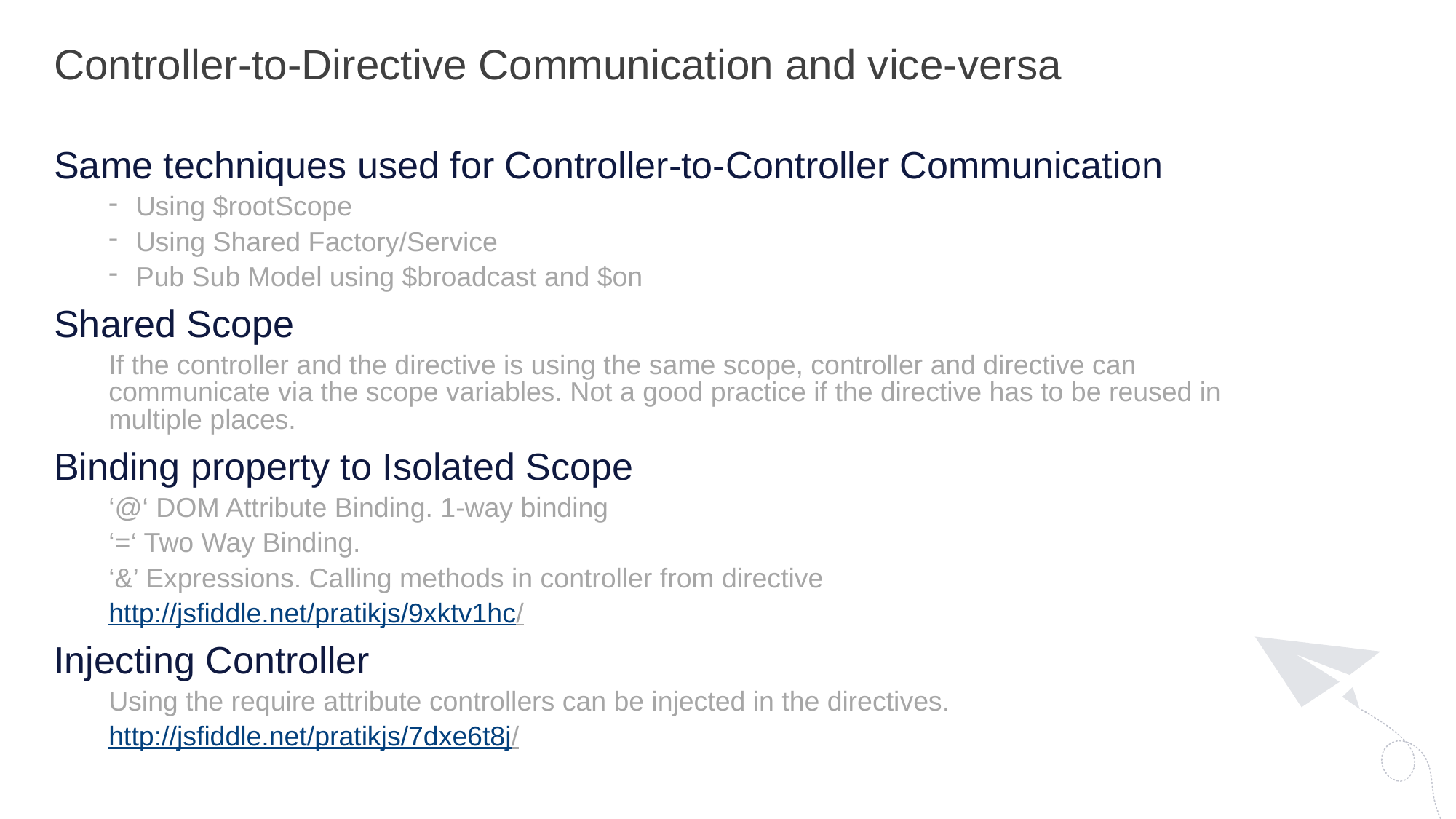

Controller-to-Directive Communication and vice-versa
Same techniques used for Controller-to-Controller Communication
Using $rootScope
Using Shared Factory/Service
Pub Sub Model using $broadcast and $on
Shared Scope
If the controller and the directive is using the same scope, controller and directive can communicate via the scope variables. Not a good practice if the directive has to be reused in multiple places.
Binding property to Isolated Scope
‘@‘ DOM Attribute Binding. 1-way binding
‘=‘ Two Way Binding.
‘&’ Expressions. Calling methods in controller from directive
http://jsfiddle.net/pratikjs/9xktv1hc/
Injecting Controller
Using the require attribute controllers can be injected in the directives.
http://jsfiddle.net/pratikjs/7dxe6t8j/